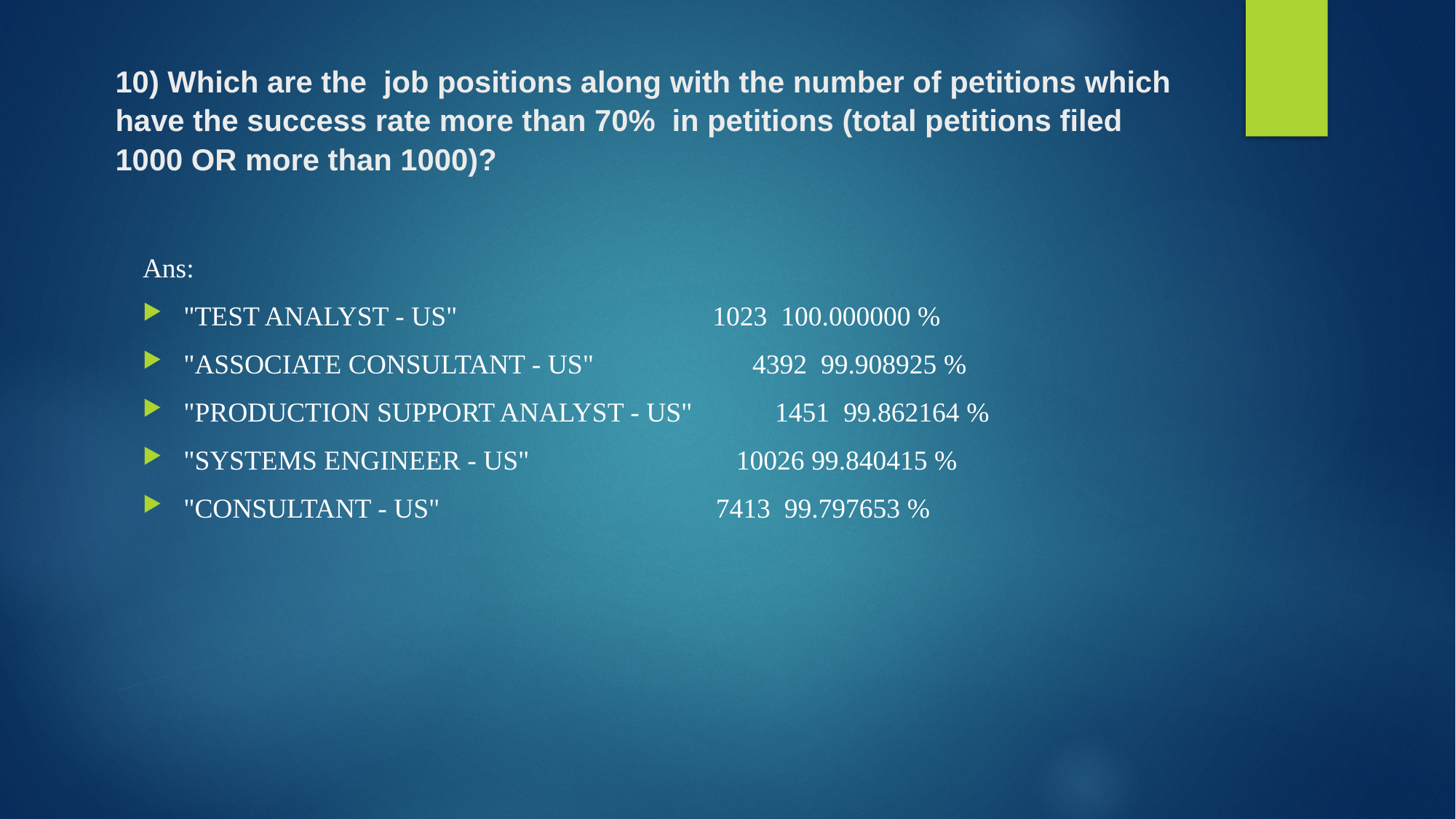

# 10) Which are the  job positions along with the number of petitions which have the success rate more than 70%  in petitions (total petitions filed 1000 OR more than 1000)?
Ans:
"TEST ANALYST - US"                                     1023  100.000000 %
"ASSOCIATE CONSULTANT - US"                       4392  99.908925 %
"PRODUCTION SUPPORT ANALYST - US"            1451  99.862164 %
"SYSTEMS ENGINEER - US"                              10026 99.840415 %
"CONSULTANT - US"                                        7413  99.797653 %